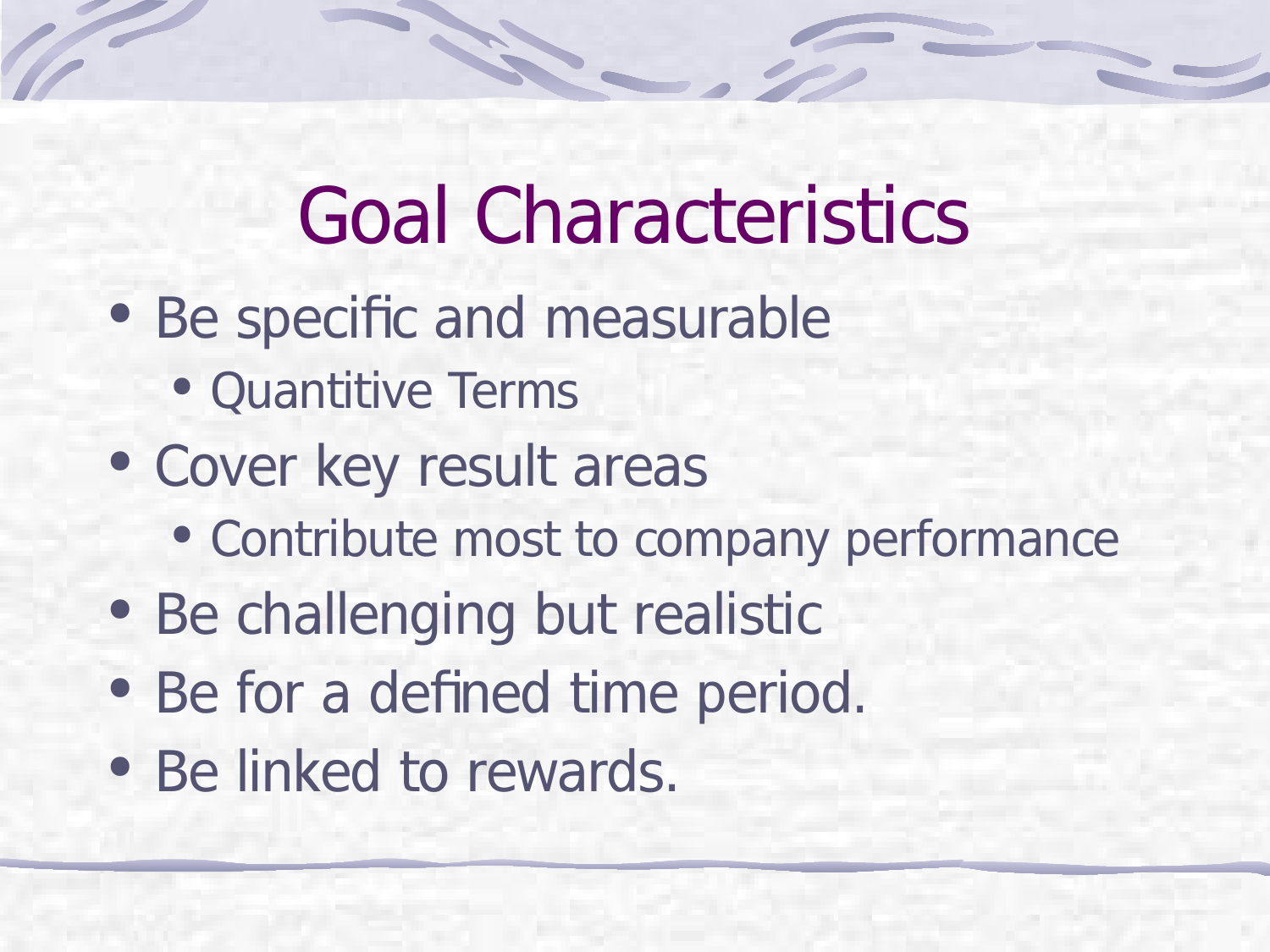

# Goal Characteristics
Be specific and measurable
Quantitive Terms
Cover key result areas
Contribute most to company performance
Be challenging but realistic
Be for a defined time period.
Be linked to rewards.